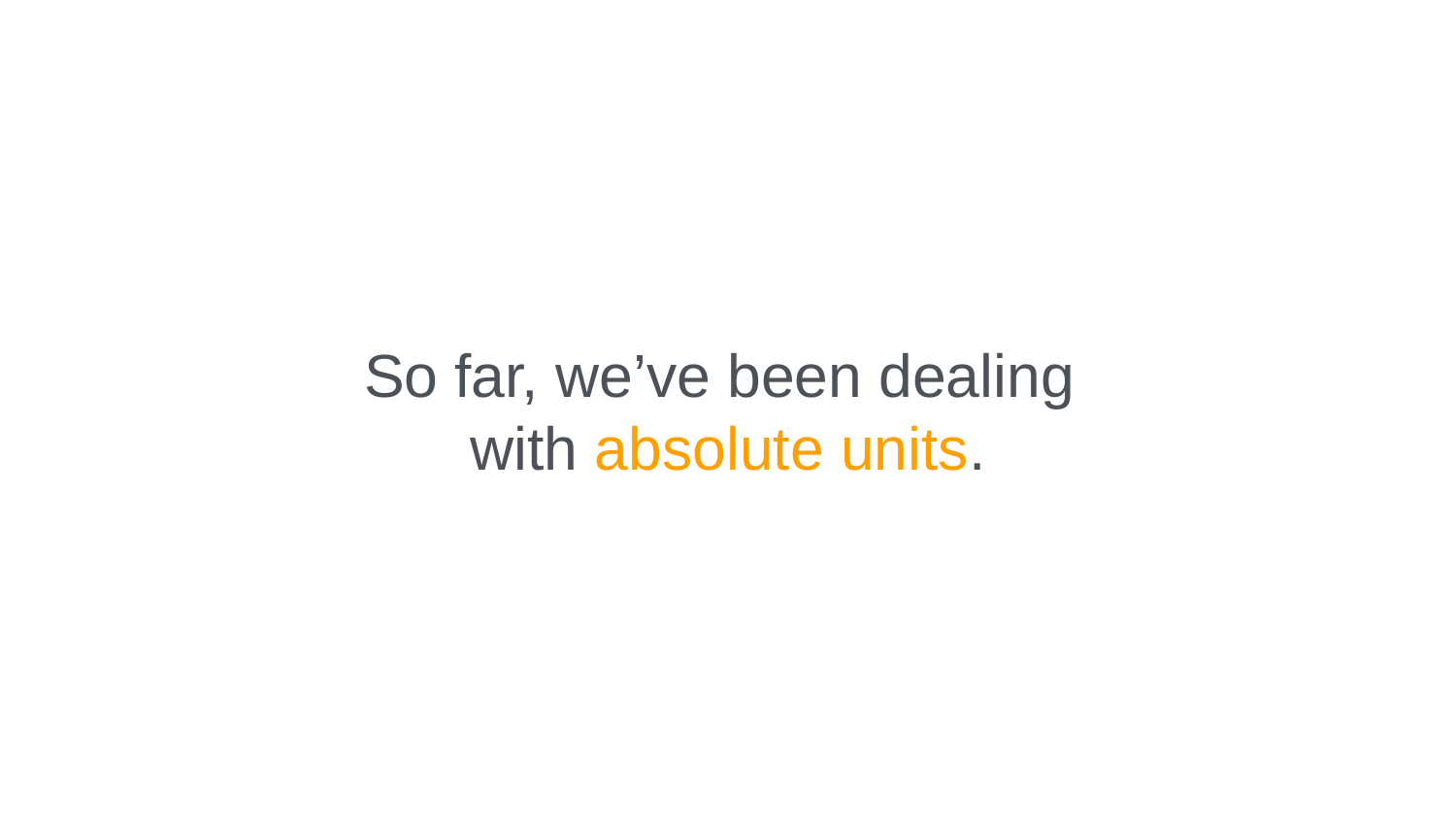

So far, we’ve been dealing
with absolute units.